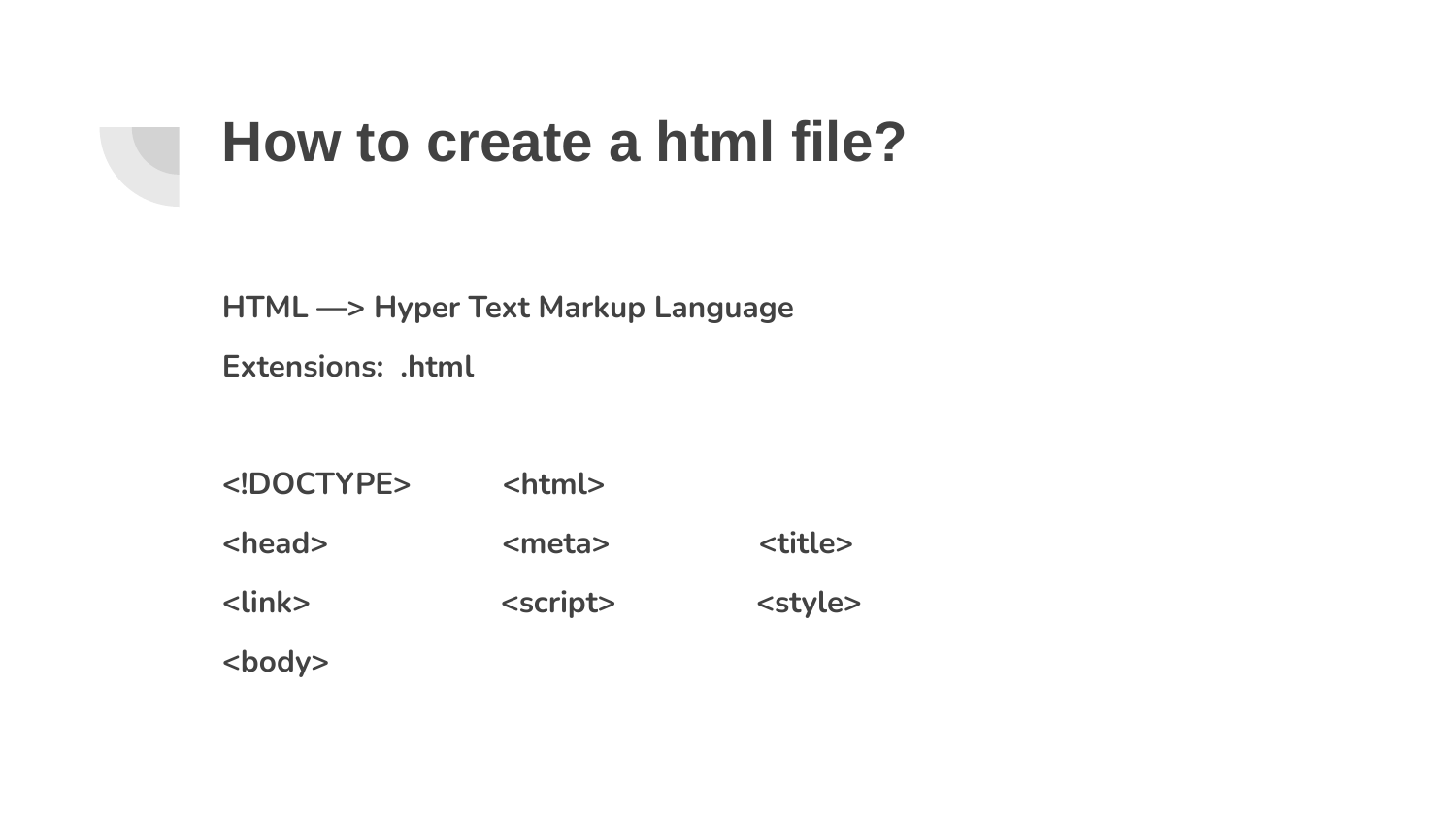

# How to create a html file?
HTML —> Hyper Text Markup Language
Extensions:  .html

<!DOCTYPE>           <html>
<head>                     <meta>                  <title>
<link>                       <script>                 <style>
<body>